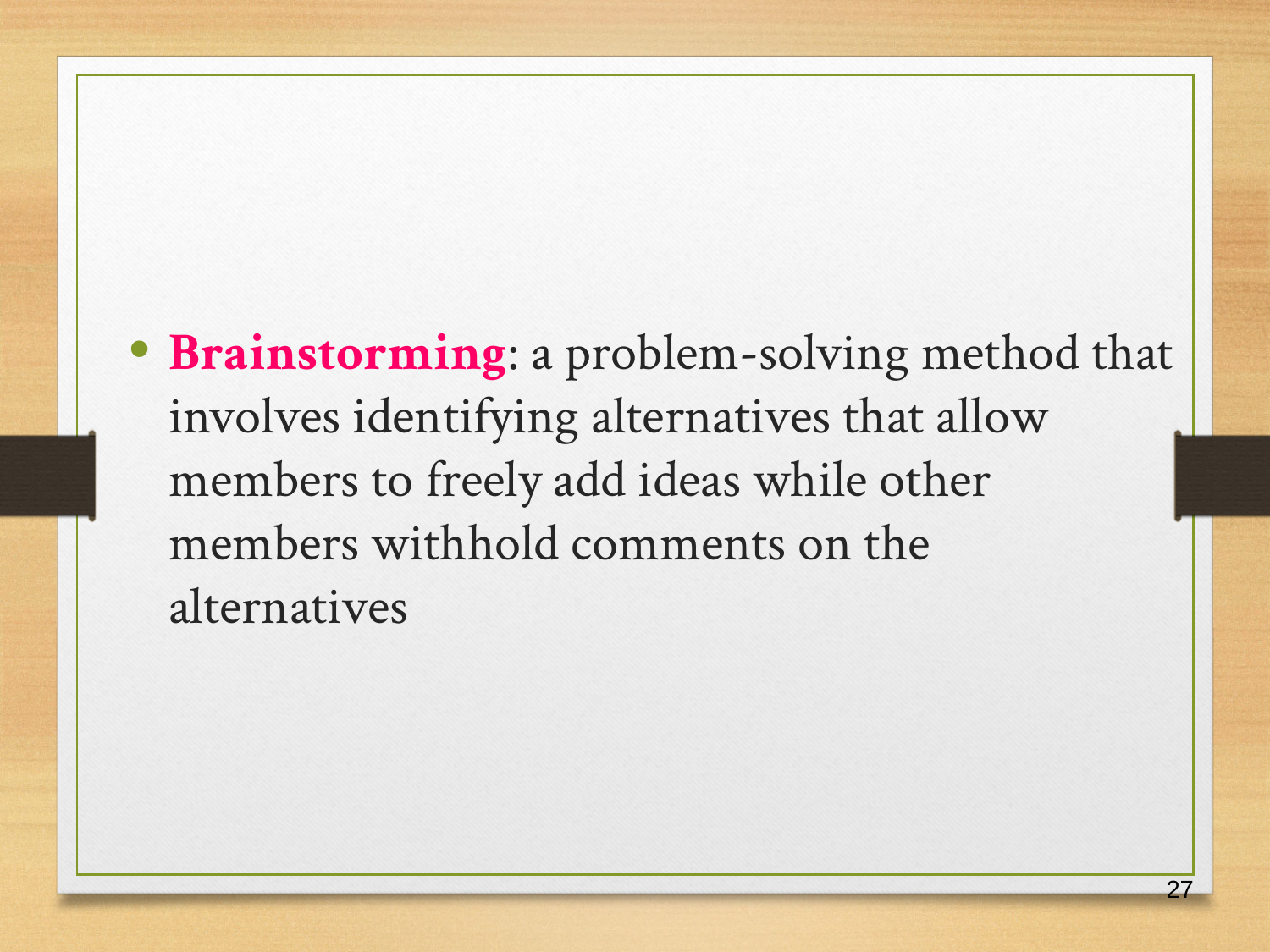

Brainstorming: a problem-solving method that involves identifying alternatives that allow members to freely add ideas while other members withhold comments on the alternatives

27